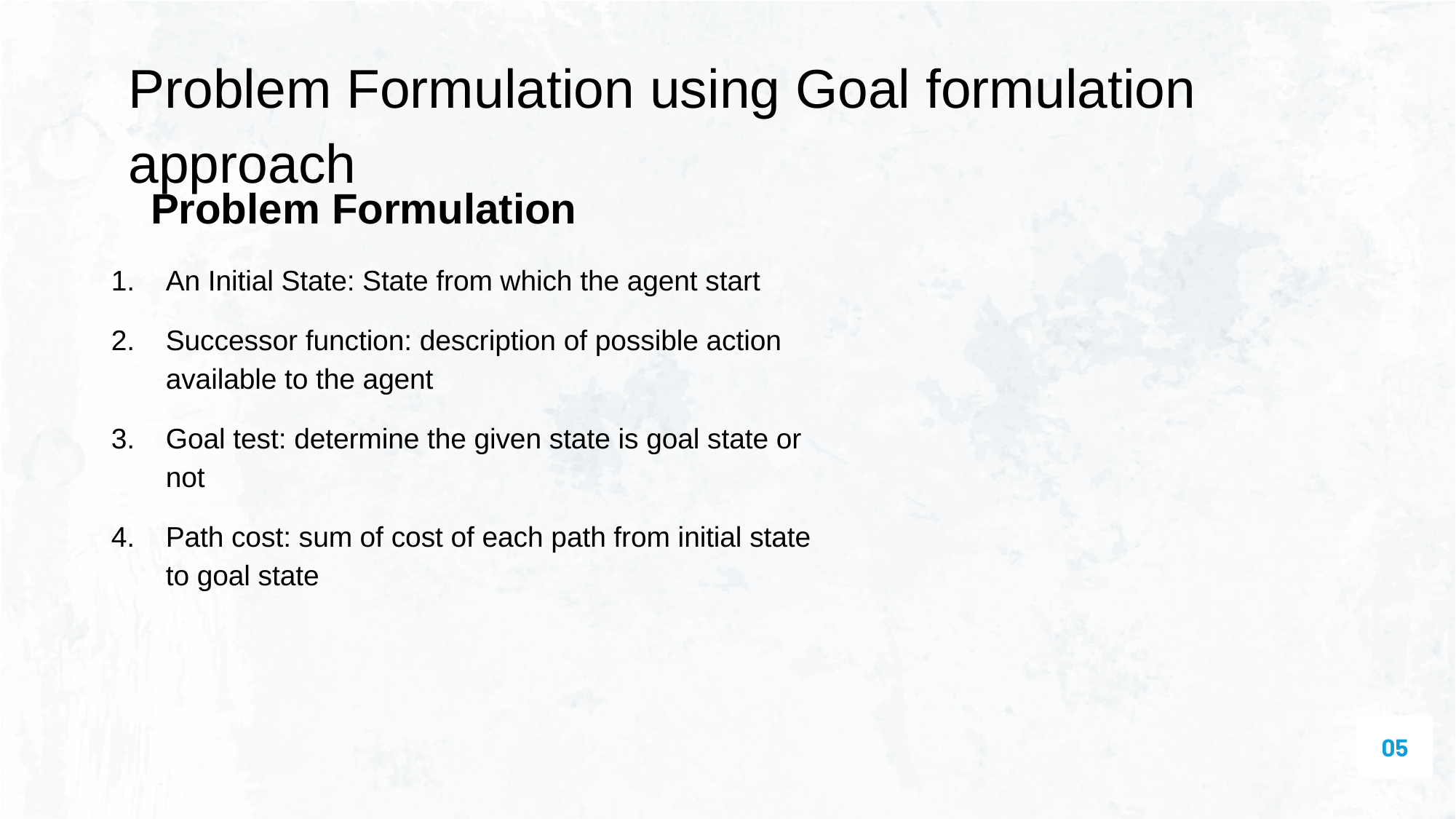

# Problem Formulation using Goal formulation approach
Problem Formulation
An Initial State: State from which the agent start
Successor function: description of possible action available to the agent
Goal test: determine the given state is goal state or not
Path cost: sum of cost of each path from initial state to goal state

05